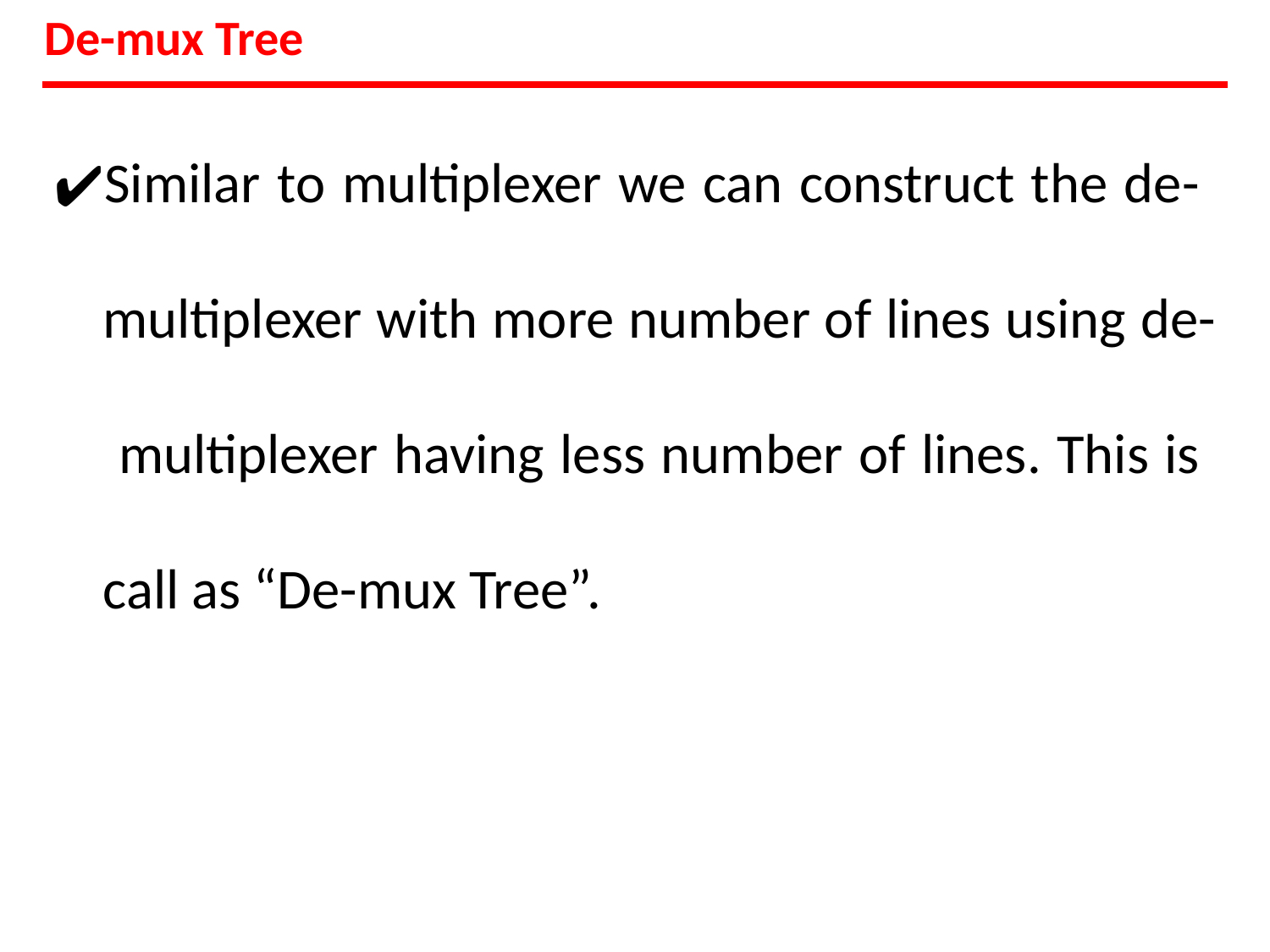

De-mux Tree
Similar to multiplexer we can construct the de-  multiplexer with more number of lines using de-  multiplexer having less number of lines. This is  call as “De-mux Tree”.